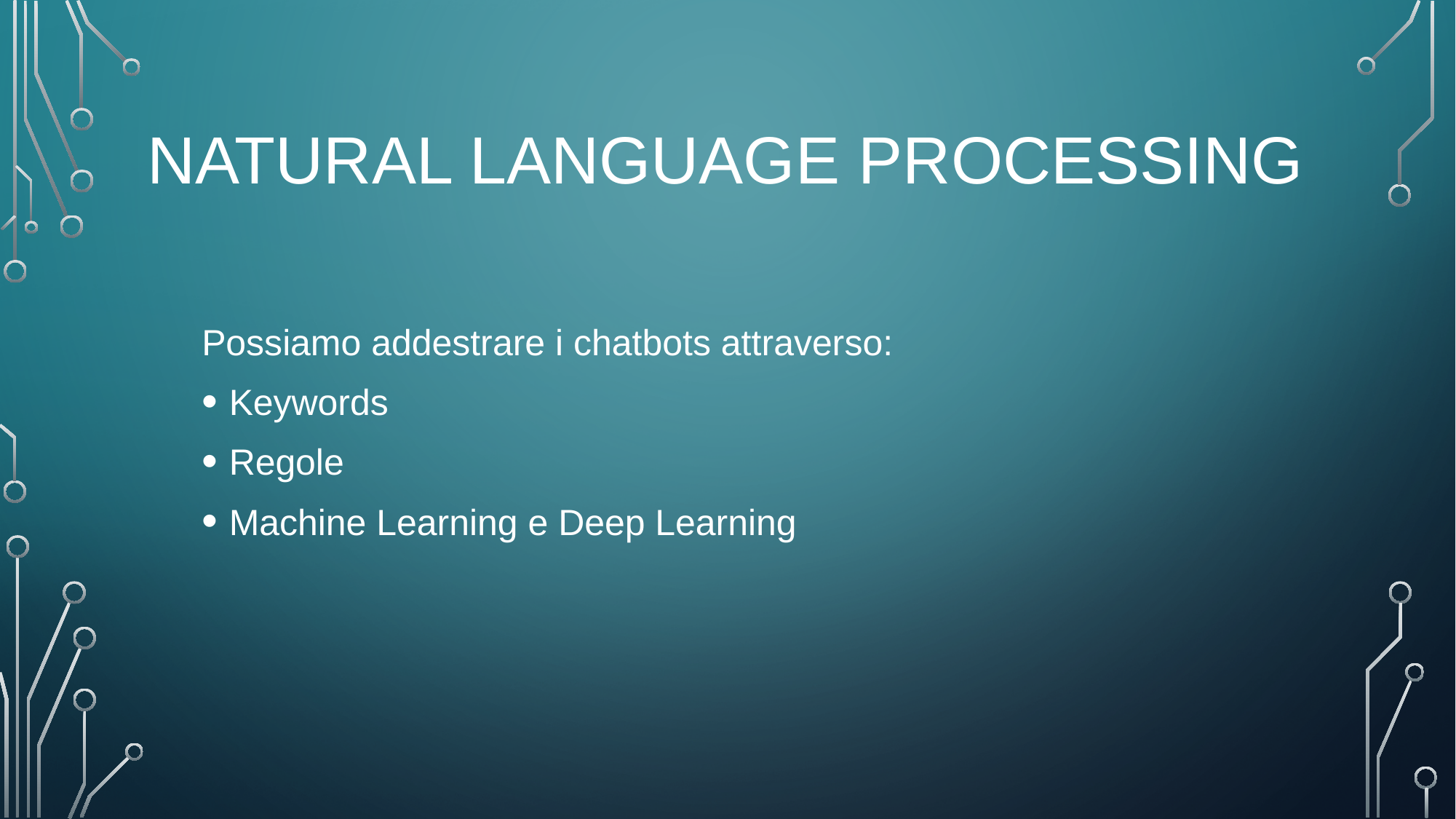

# NATURAL LANGUAGE PROCESSING
Possiamo addestrare i chatbots attraverso:
Keywords
Regole
Machine Learning e Deep Learning